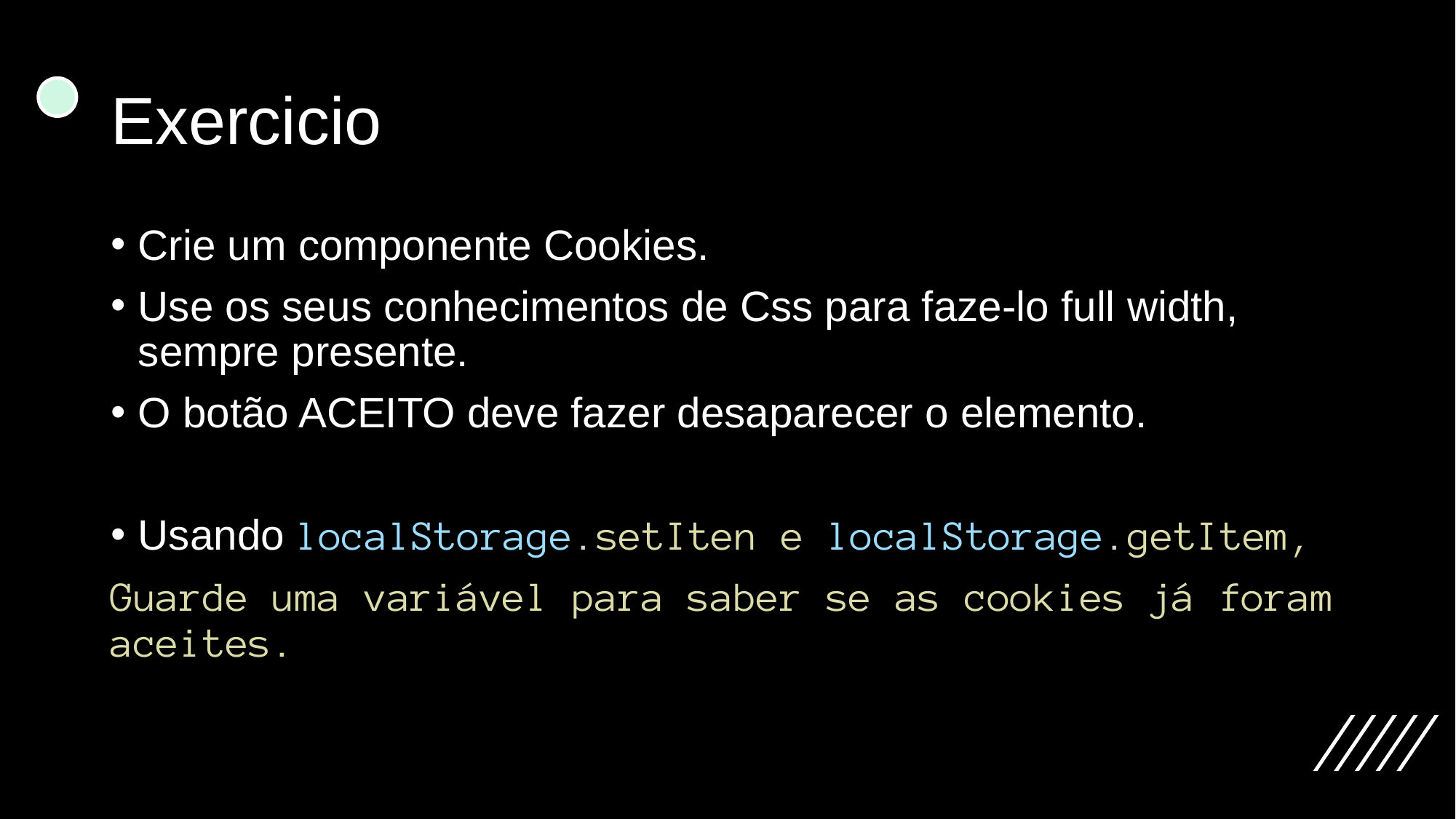

# Exercicio
Crie um componente Cookies.
Use os seus conhecimentos de Css para faze-lo full width, sempre presente.
O botão ACEITO deve fazer desaparecer o elemento.

Usando localStorage.setIten e localStorage.getItem,
Guarde uma variável para saber se as cookies já foram aceites.